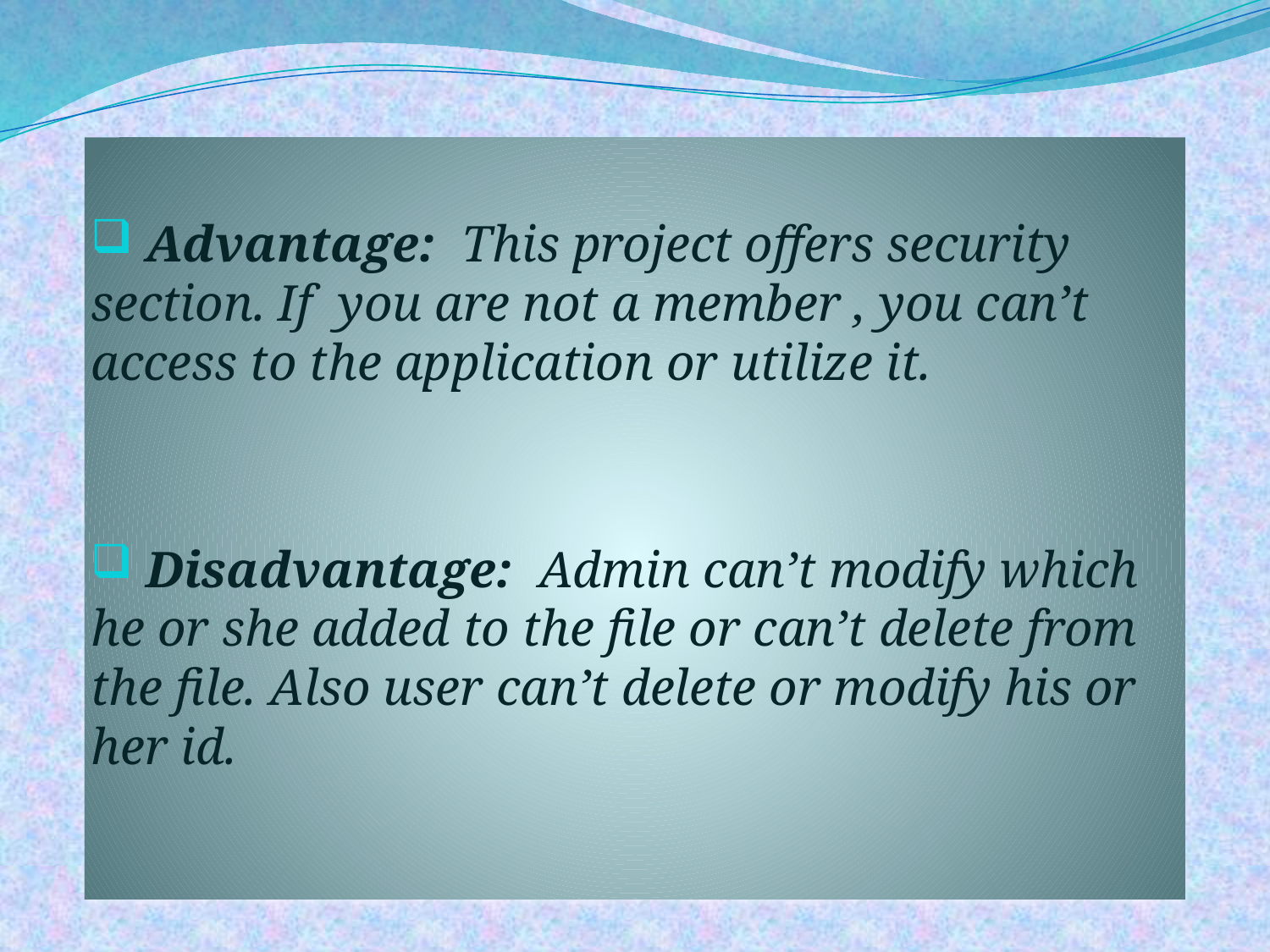

Advantage:  This project offers security section. If  you are not a member , you can’t access to the application or utilize it.

 Disadvantage:  Admin can’t modify which he or she added to the file or can’t delete from the file. Also user can’t delete or modify his or her id.